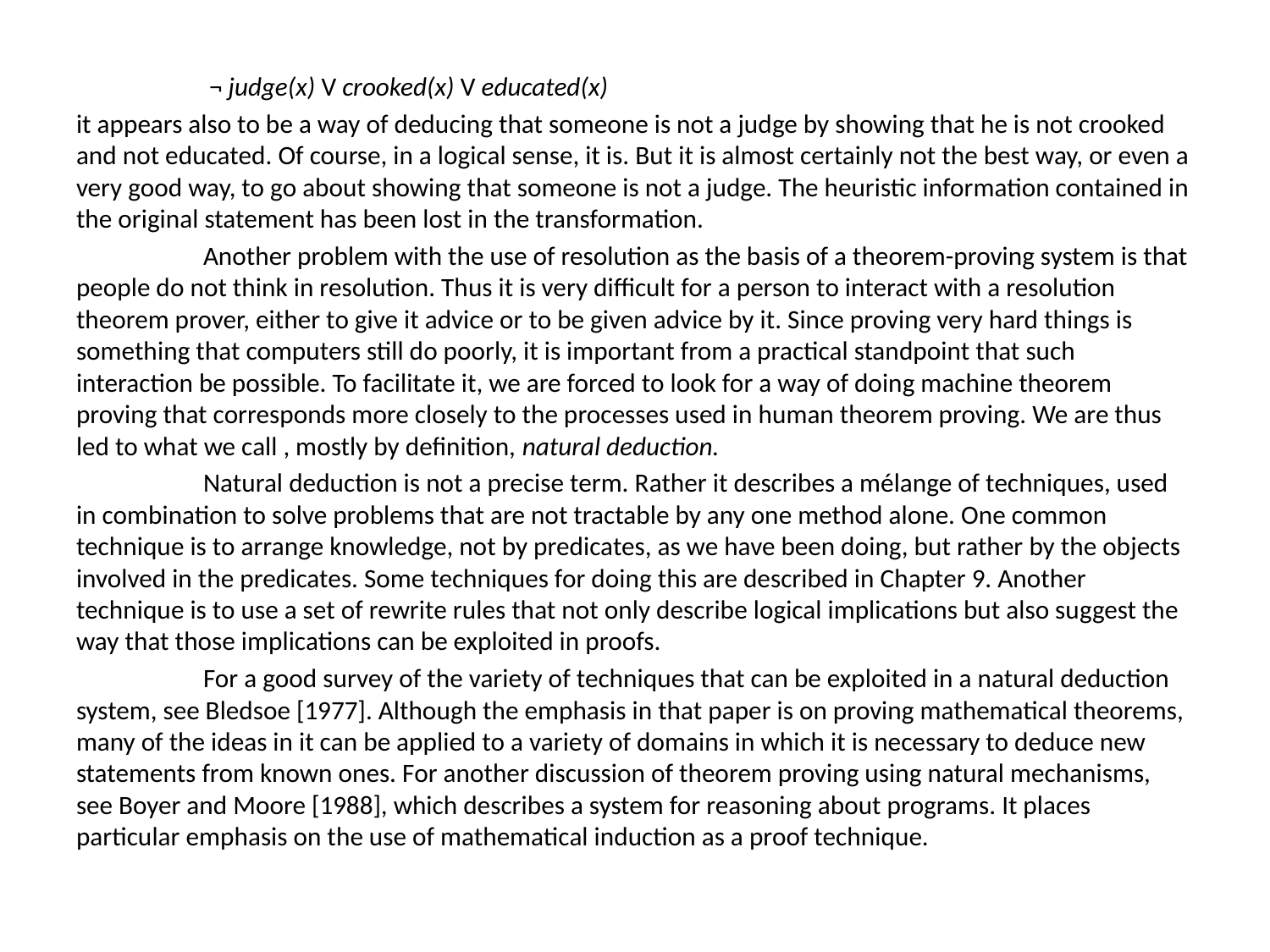

¬ judge(x) V crooked(x) V educated(x)
it appears also to be a way of deducing that someone is not a judge by showing that he is not crooked and not educated. Of course, in a logical sense, it is. But it is almost certainly not the best way, or even a very good way, to go about showing that someone is not a judge. The heuristic information contained in the original statement has been lost in the transformation.
	Another problem with the use of resolution as the basis of a theorem-proving system is that people do not think in resolution. Thus it is very difficult for a person to interact with a resolution theorem prover, either to give it advice or to be given advice by it. Since proving very hard things is something that computers still do poorly, it is important from a practical standpoint that such interaction be possible. To facilitate it, we are forced to look for a way of doing machine theorem proving that corresponds more closely to the processes used in human theorem proving. We are thus led to what we call , mostly by definition, natural deduction.
	Natural deduction is not a precise term. Rather it describes a mélange of techniques, used in combination to solve problems that are not tractable by any one method alone. One common technique is to arrange knowledge, not by predicates, as we have been doing, but rather by the objects involved in the predicates. Some techniques for doing this are described in Chapter 9. Another technique is to use a set of rewrite rules that not only describe logical implications but also suggest the way that those implications can be exploited in proofs.
	For a good survey of the variety of techniques that can be exploited in a natural deduction system, see Bledsoe [1977]. Although the emphasis in that paper is on proving mathematical theorems, many of the ideas in it can be applied to a variety of domains in which it is necessary to deduce new statements from known ones. For another discussion of theorem proving using natural mechanisms, see Boyer and Moore [1988], which describes a system for reasoning about programs. It places particular emphasis on the use of mathematical induction as a proof technique.